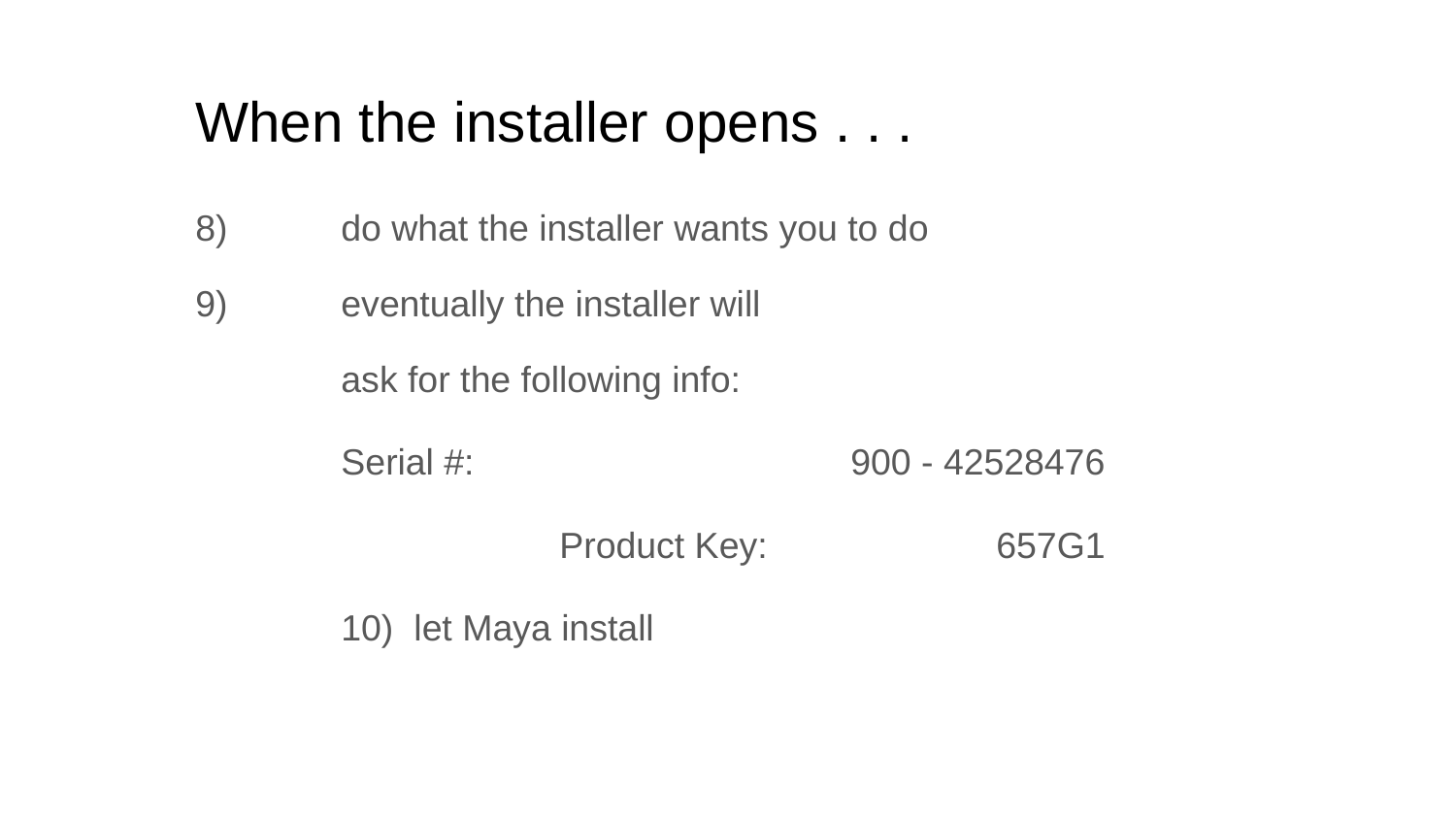

# When the installer opens . . .

8)	do what the installer wants you to do
9)	eventually the installer will
	ask for the following info:
Serial #: 			900 - 42528476
		Product Key:		657G1
10) 	let Maya install